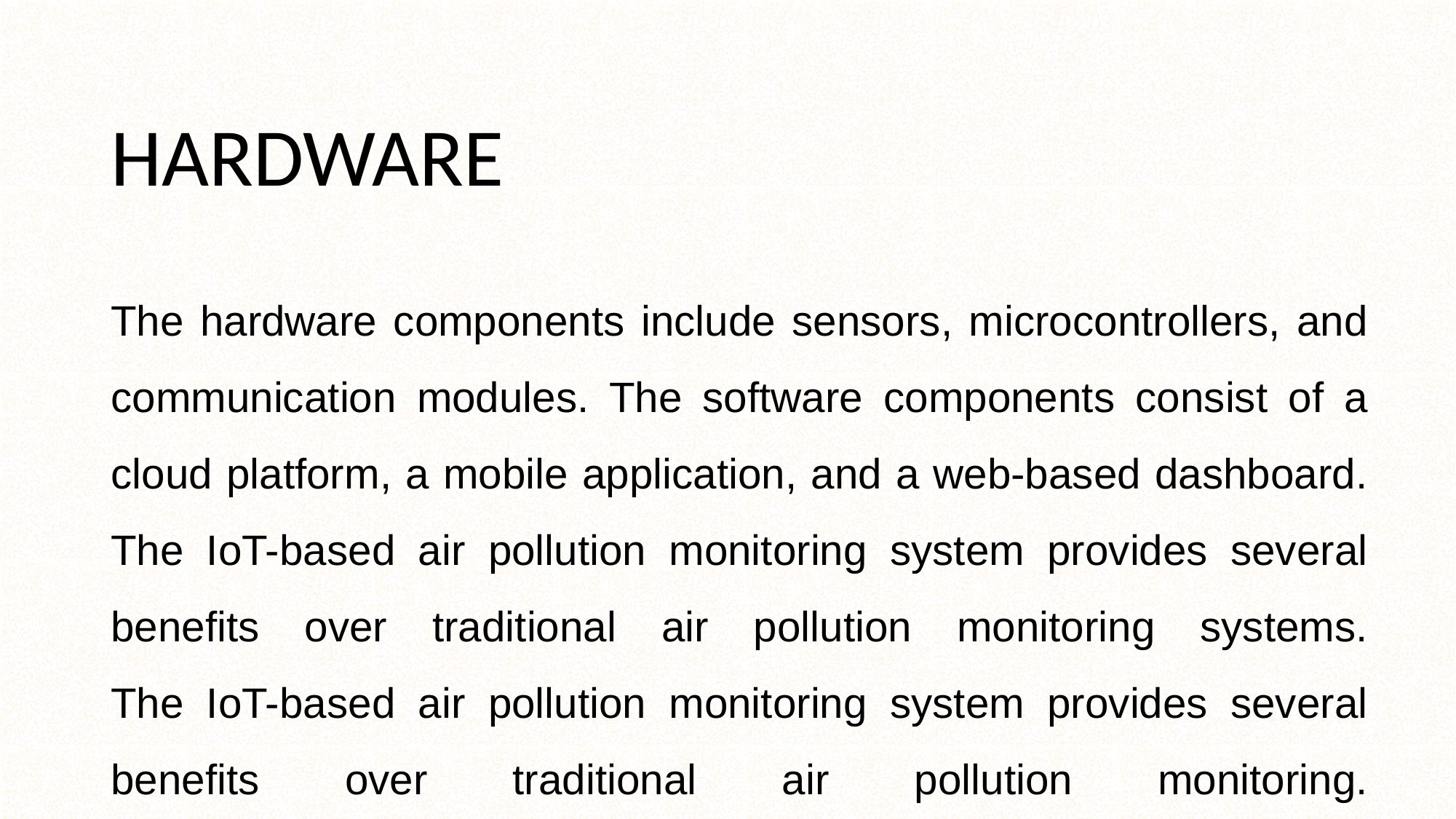

# HARDWARE The hardware components include sensors, microcontrollers, and communication modules. The software components consist of a cloud platform, a mobile application, and a web-based dashboard. The IoT-based air pollution monitoring system provides several benefits over traditional air pollution monitoring systems. The IoT-based air pollution monitoring system provides several benefits over traditional air pollution monitoring.